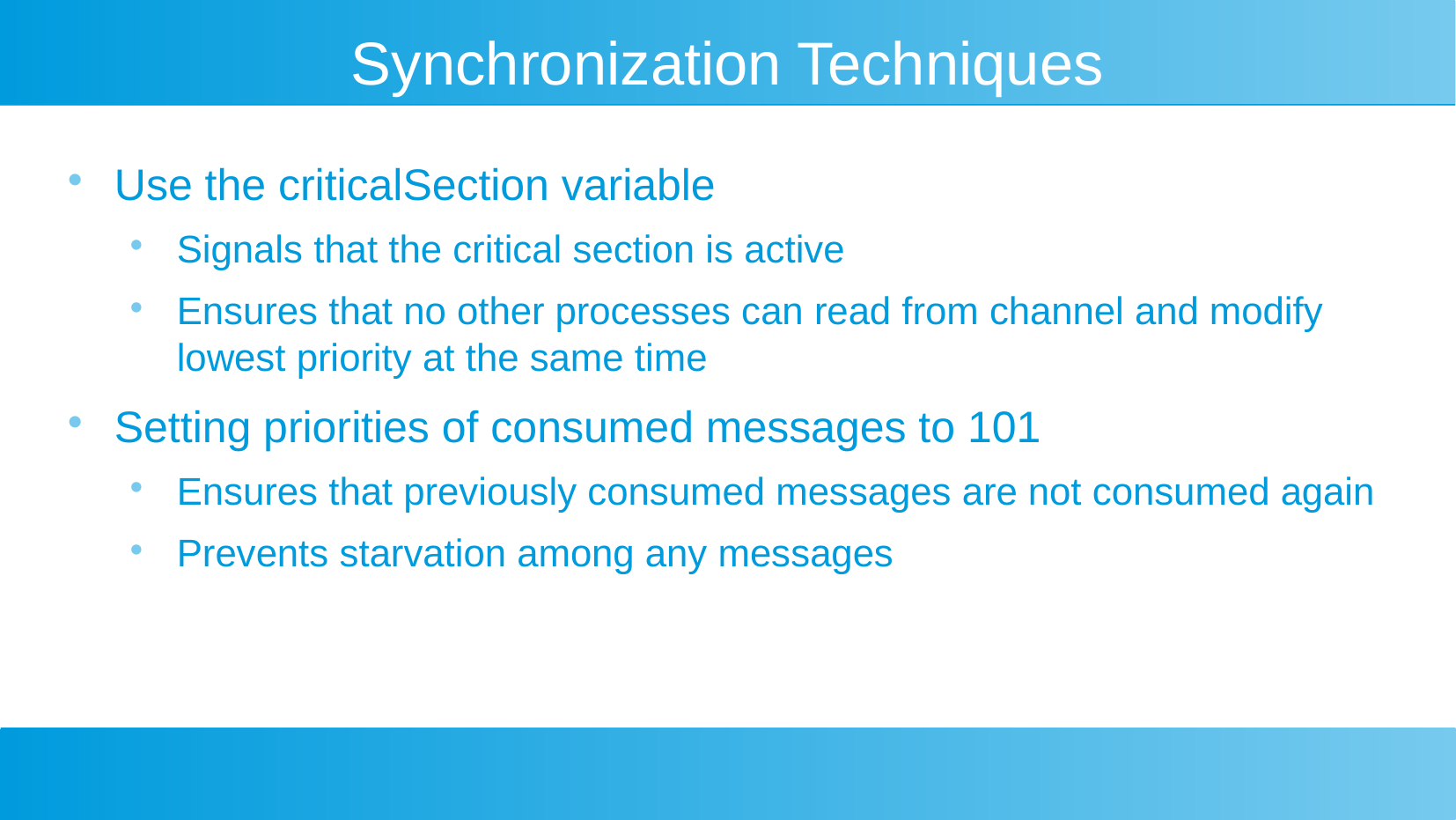

# Synchronization Techniques
Use the criticalSection variable
Signals that the critical section is active
Ensures that no other processes can read from channel and modify lowest priority at the same time
Setting priorities of consumed messages to 101
Ensures that previously consumed messages are not consumed again
Prevents starvation among any messages